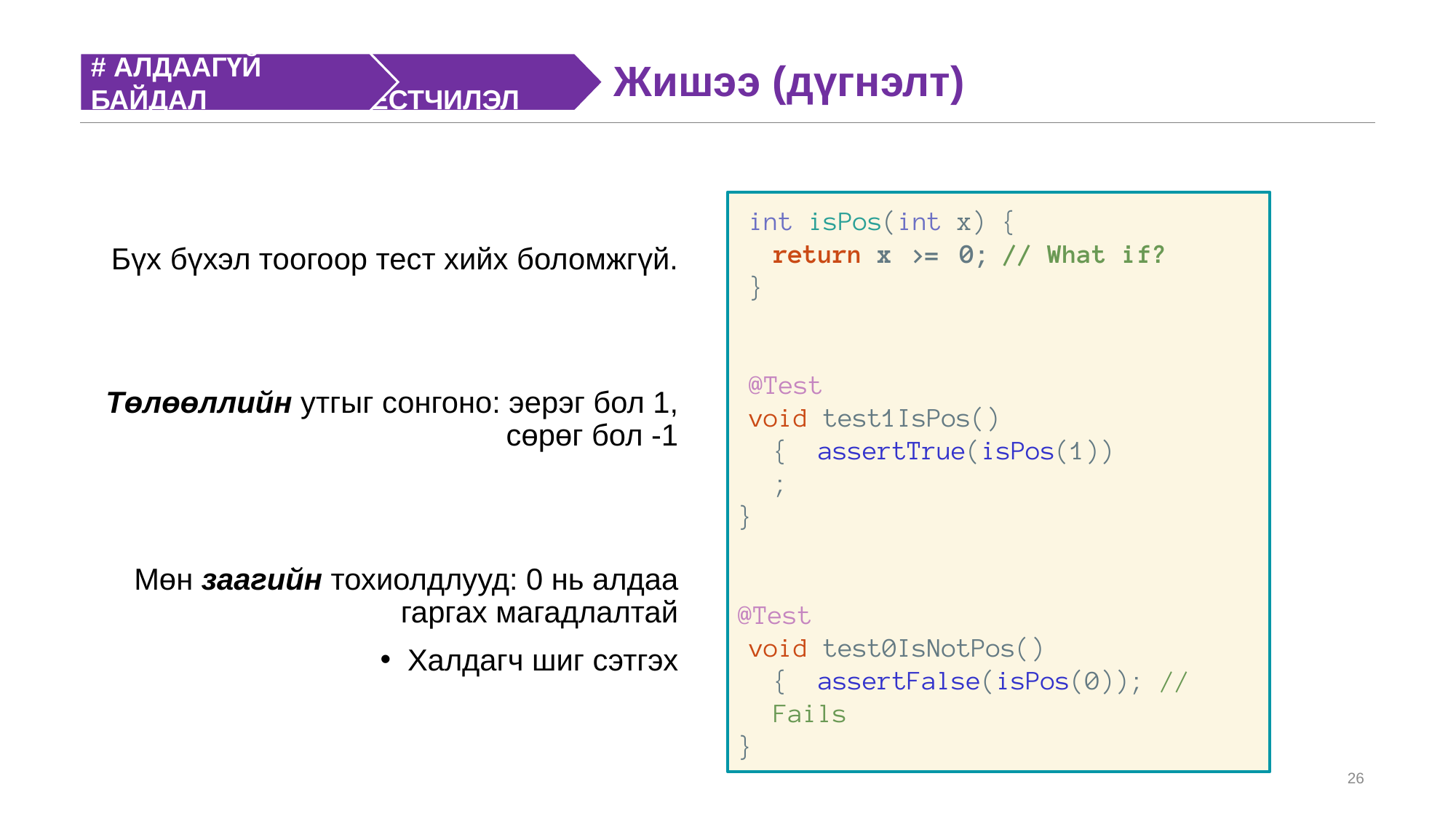

# АЛДААГҮЙ БАЙДАЛ
#      ТЕСТЧИЛЭЛ
Жишээ (дүгнэлт)
int isPos(int x) {
return x >= 0;	// What if?
}

@Test
void test1IsPos() {  assertTrue(isPos(1));
}

@Test
void test0IsNotPos() {  assertFalse(isPos(0)); // Fails
}
Бүх бүхэл тоогоор тест хийх боломжгүй.

Төлөөллийн утгыг сонгоно: эерэг бол 1, сөрөг бол -1

Мөн заагийн тохиолдлууд: 0 нь алдаа гаргах магадлалтай
Халдагч шиг сэтгэх
26